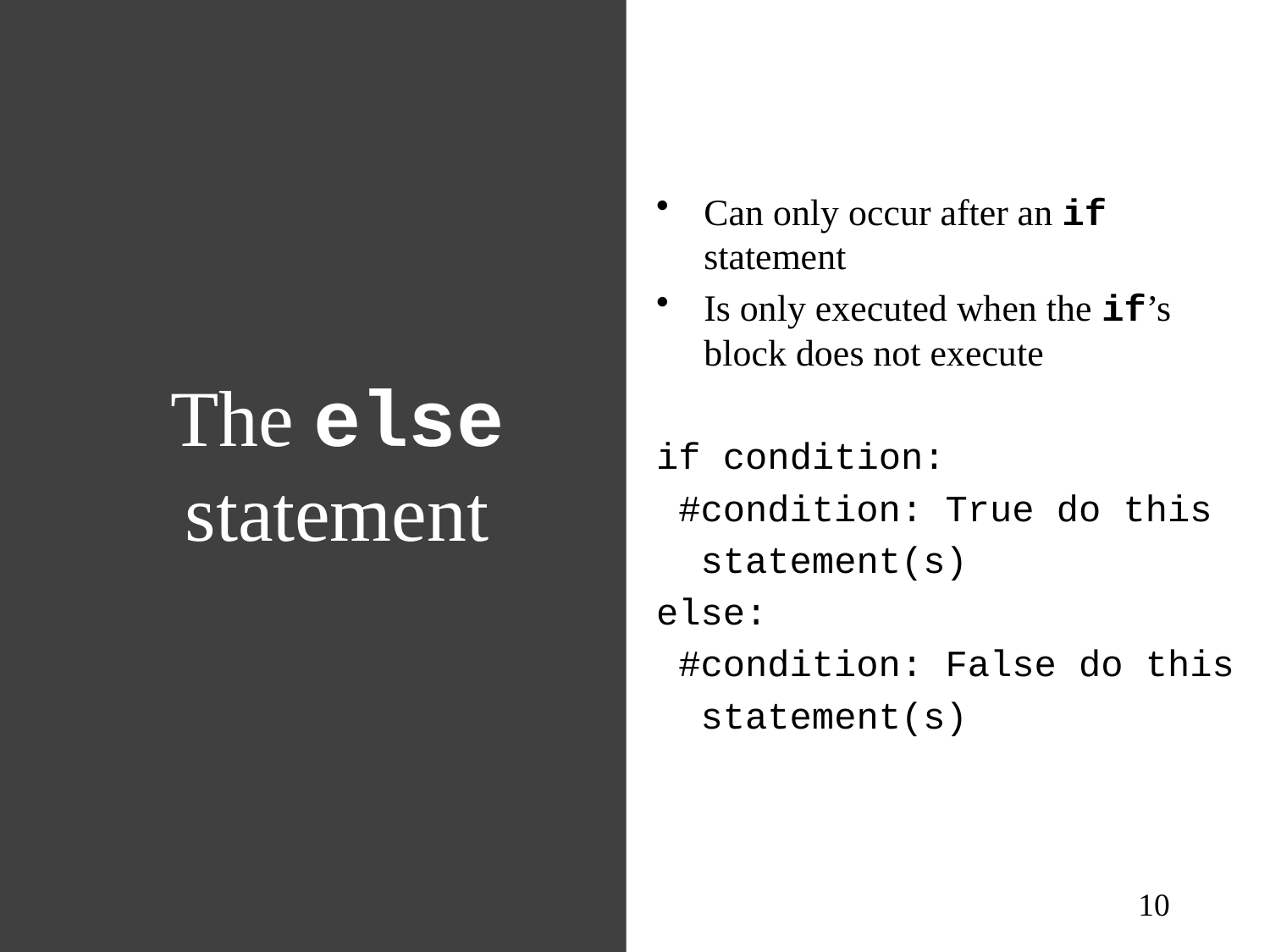

# The else statement
Can only occur after an if statement
Is only executed when the if’s block does not execute

if condition:
 #condition: True do this
  statement(s)
else:
 #condition: False do this
  statement(s)
10